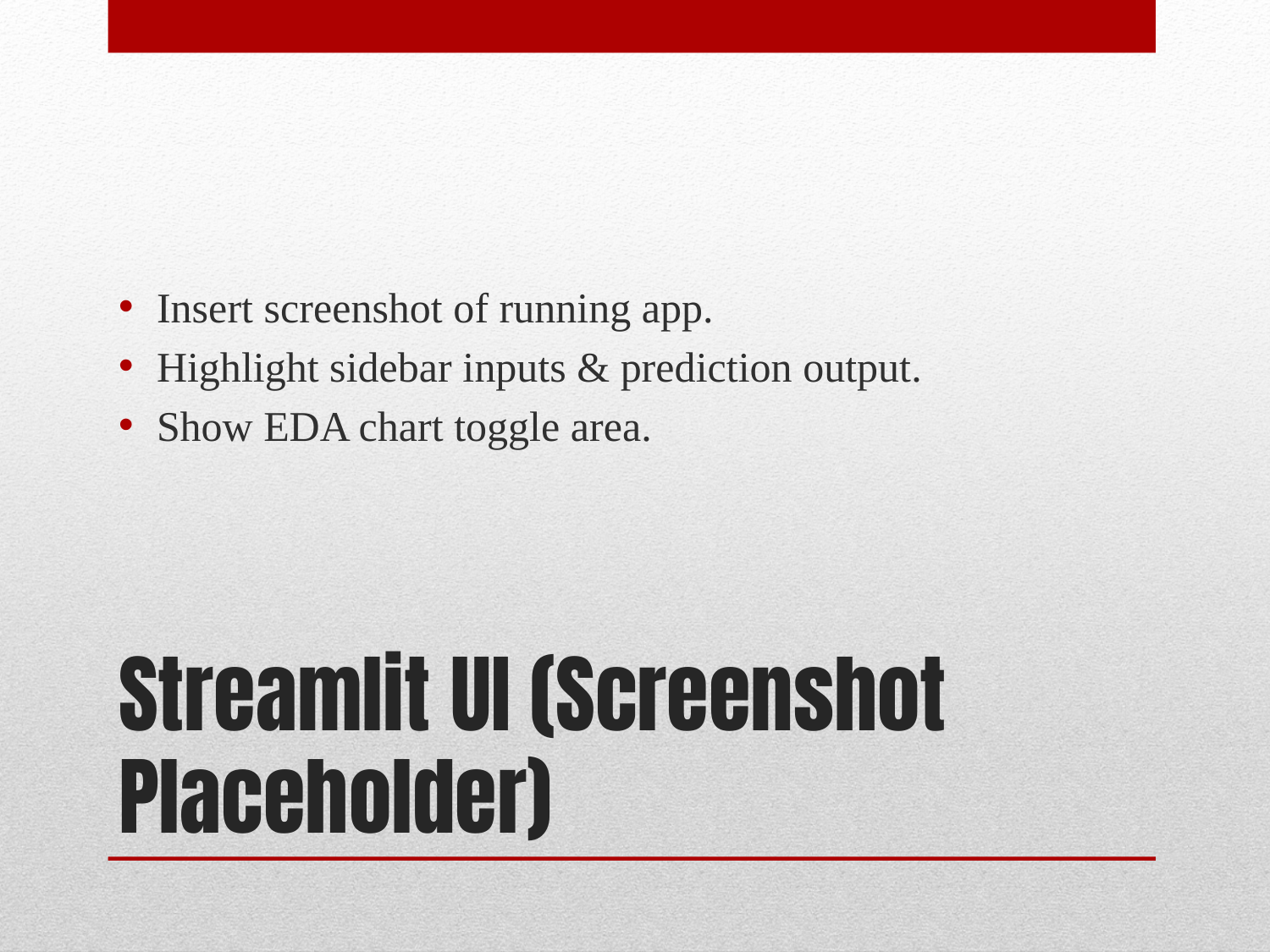

Insert screenshot of running app.
Highlight sidebar inputs & prediction output.
Show EDA chart toggle area.
# Streamlit UI (Screenshot Placeholder)